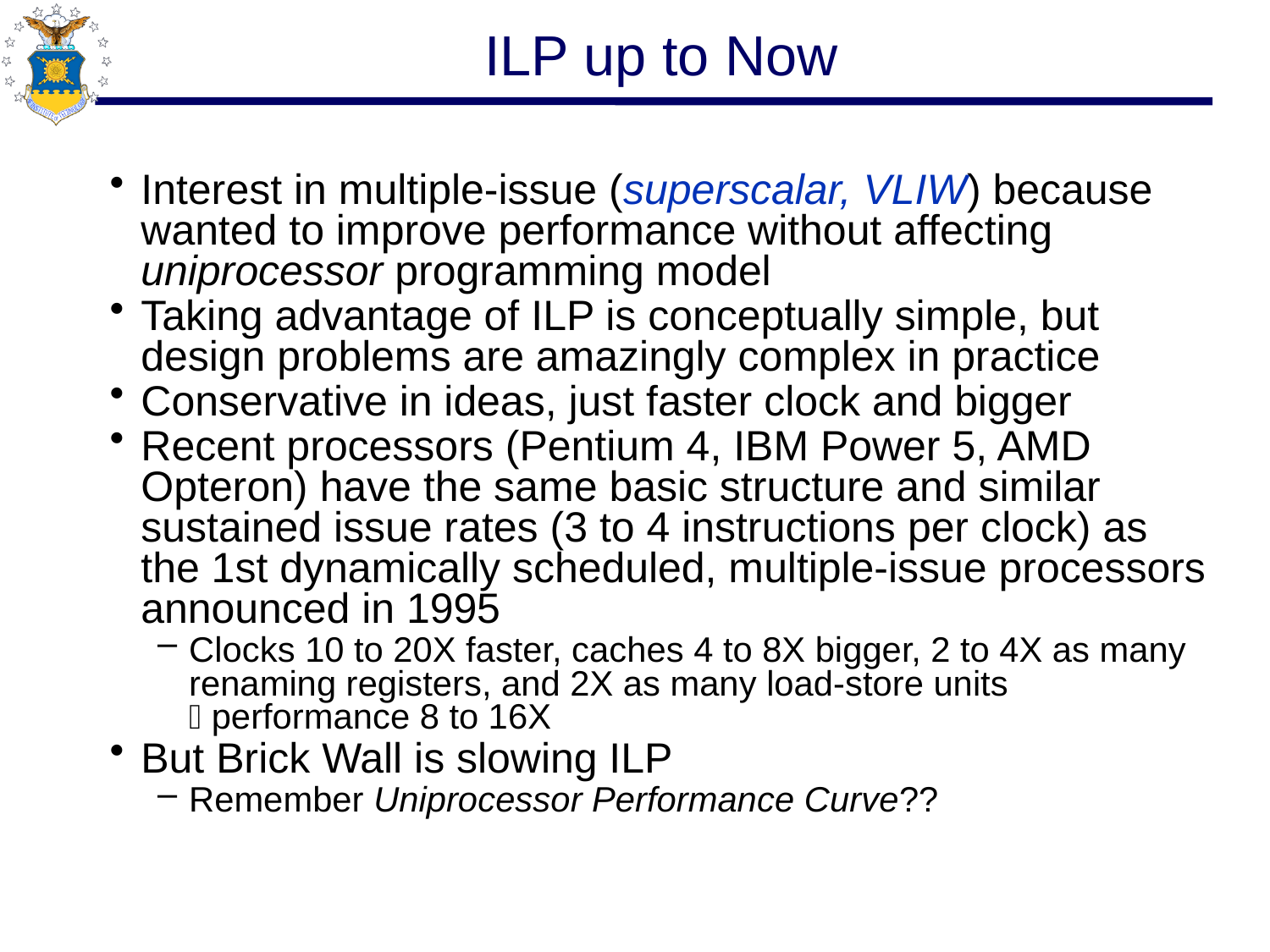

# ILP up to Now
Interest in multiple-issue (superscalar, VLIW) because wanted to improve performance without affecting uniprocessor programming model
Taking advantage of ILP is conceptually simple, but design problems are amazingly complex in practice
Conservative in ideas, just faster clock and bigger
Recent processors (Pentium 4, IBM Power 5, AMD Opteron) have the same basic structure and similar sustained issue rates (3 to 4 instructions per clock) as the 1st dynamically scheduled, multiple-issue processors announced in 1995
Clocks 10 to 20X faster, caches 4 to 8X bigger, 2 to 4X as many renaming registers, and 2X as many load-store units
⇒ performance 8 to 16X
But Brick Wall is slowing ILP
Remember Uniprocessor Performance Curve??